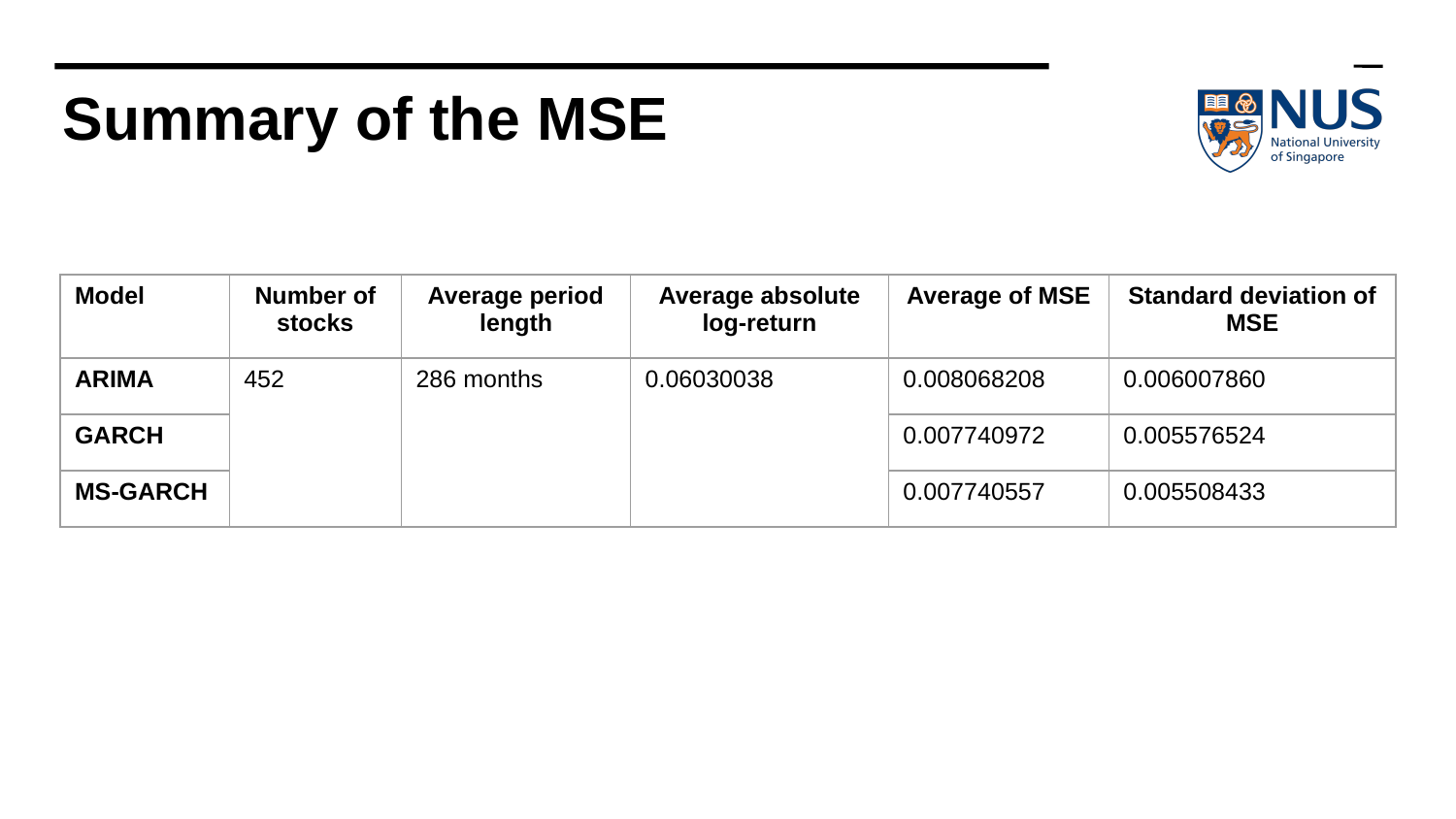

Summary of the MSE
| Model | Number of stocks | Average period length | Average absolute log-return | Average of MSE | Standard deviation of MSE |
| --- | --- | --- | --- | --- | --- |
| ARIMA | 452 | 286 months | 0.06030038 | 0.008068208 | 0.006007860 |
| GARCH |  |  |  | 0.007740972 | 0.005576524 |
| MS-GARCH |  |  |  | 0.007740557 | 0.005508433 |